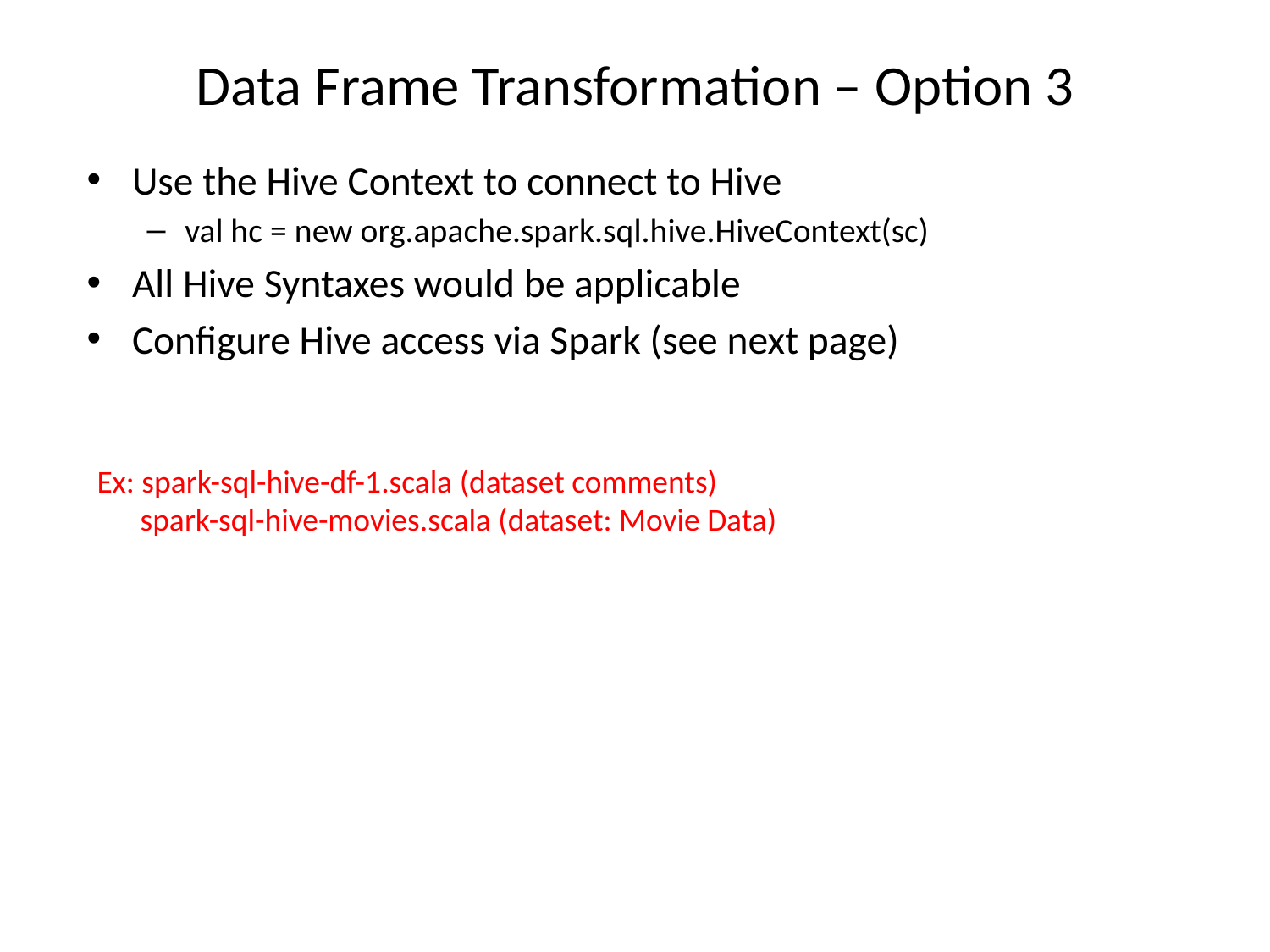

# Data Frame Transformation – Option 3
Use the Hive Context to connect to Hive
val hc = new org.apache.spark.sql.hive.HiveContext(sc)
All Hive Syntaxes would be applicable
Configure Hive access via Spark (see next page)

Ex: spark-sql-hive-df-1.scala (dataset comments)
      spark-sql-hive-movies.scala (dataset: Movie Data)